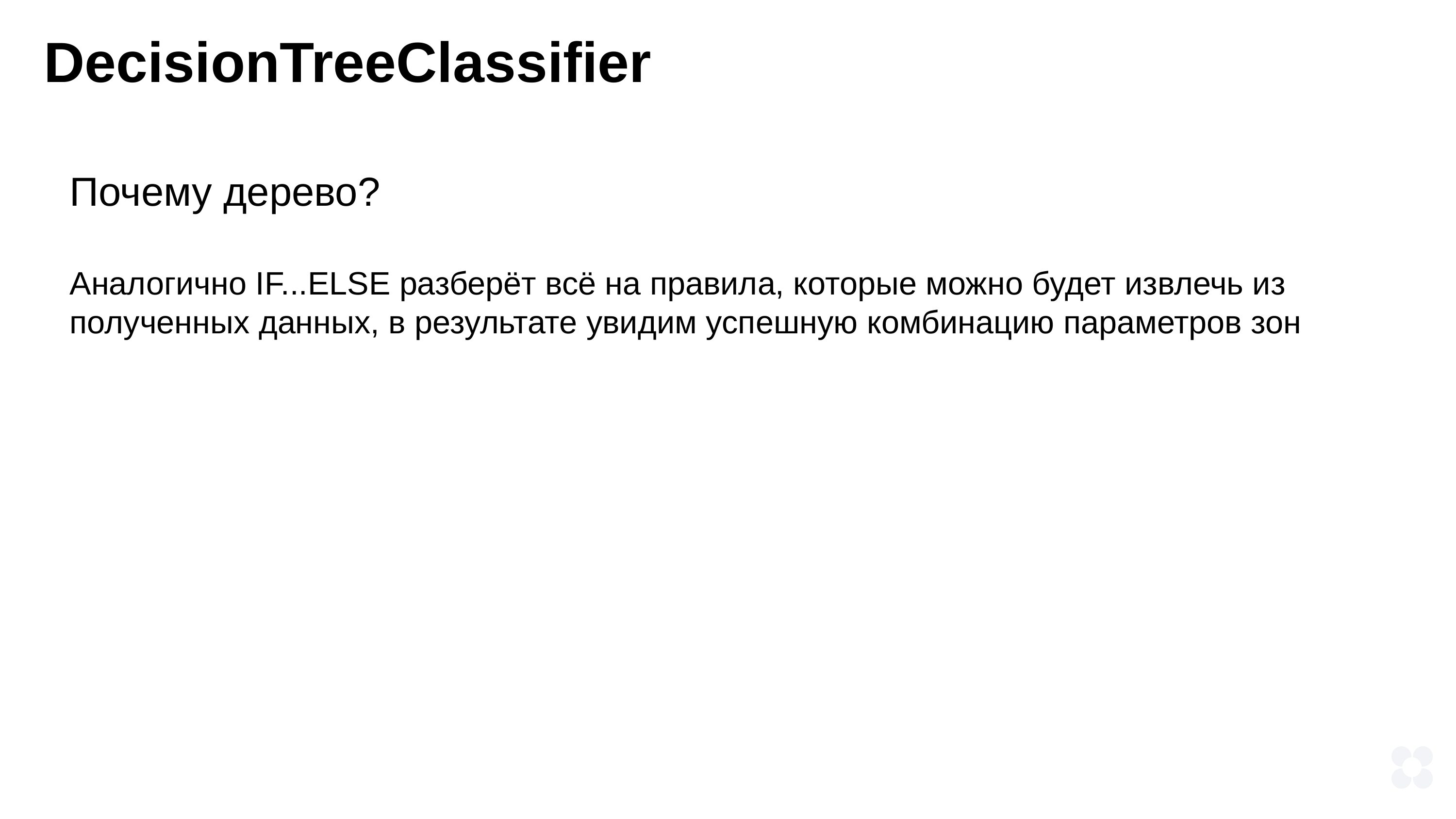

# DecisionTreeClassifier
Почему дерево?

Аналогично IF...ELSE разберёт всё на правила, которые можно будет извлечь из полученных данных, в результате увидим успешную комбинацию параметров зон